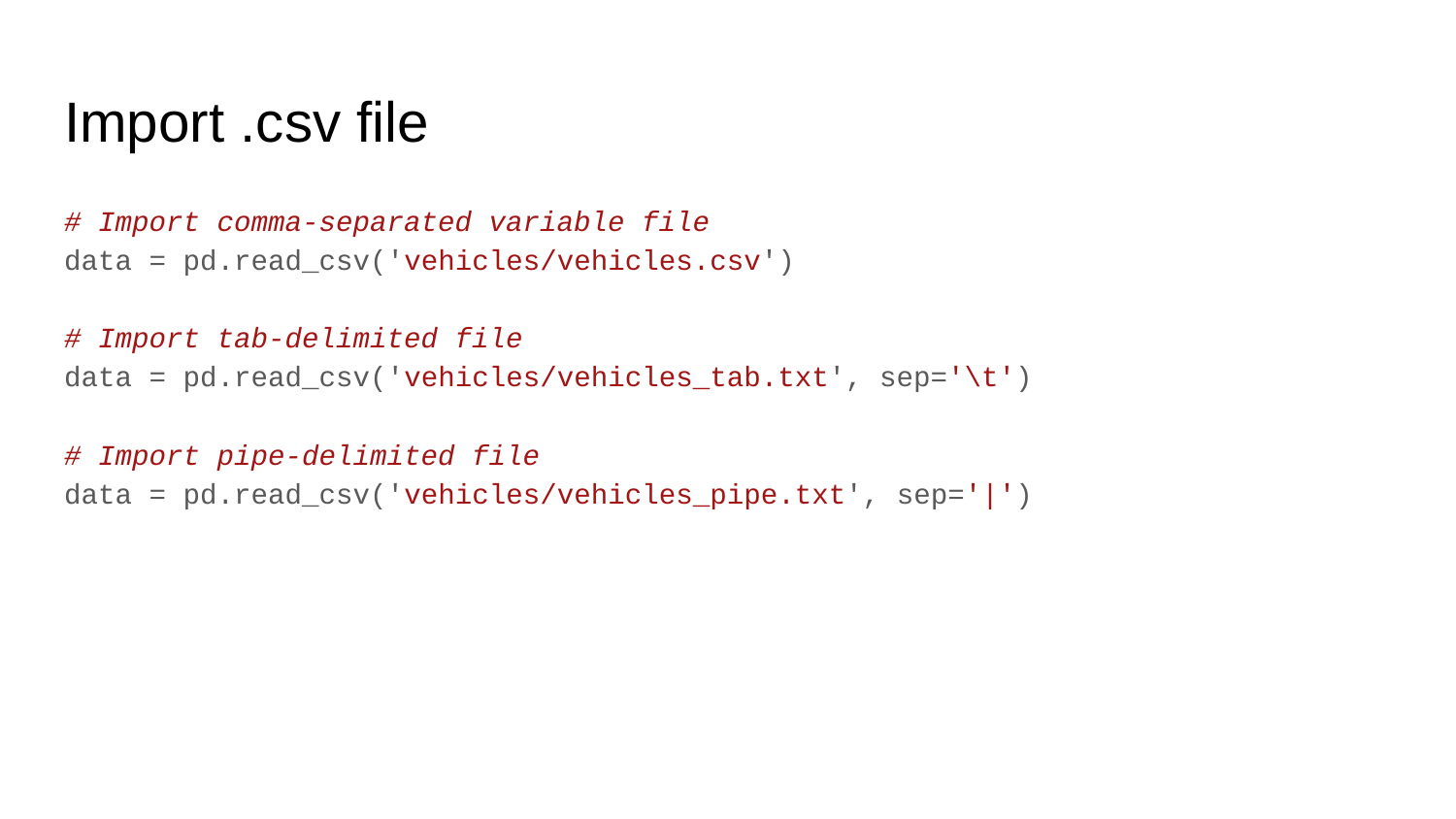

# Import .csv file
# Import comma-separated variable file
data = pd.read_csv('vehicles/vehicles.csv')

# Import tab-delimited file
data = pd.read_csv('vehicles/vehicles_tab.txt', sep='\t')

# Import pipe-delimited file
data = pd.read_csv('vehicles/vehicles_pipe.txt', sep='|')